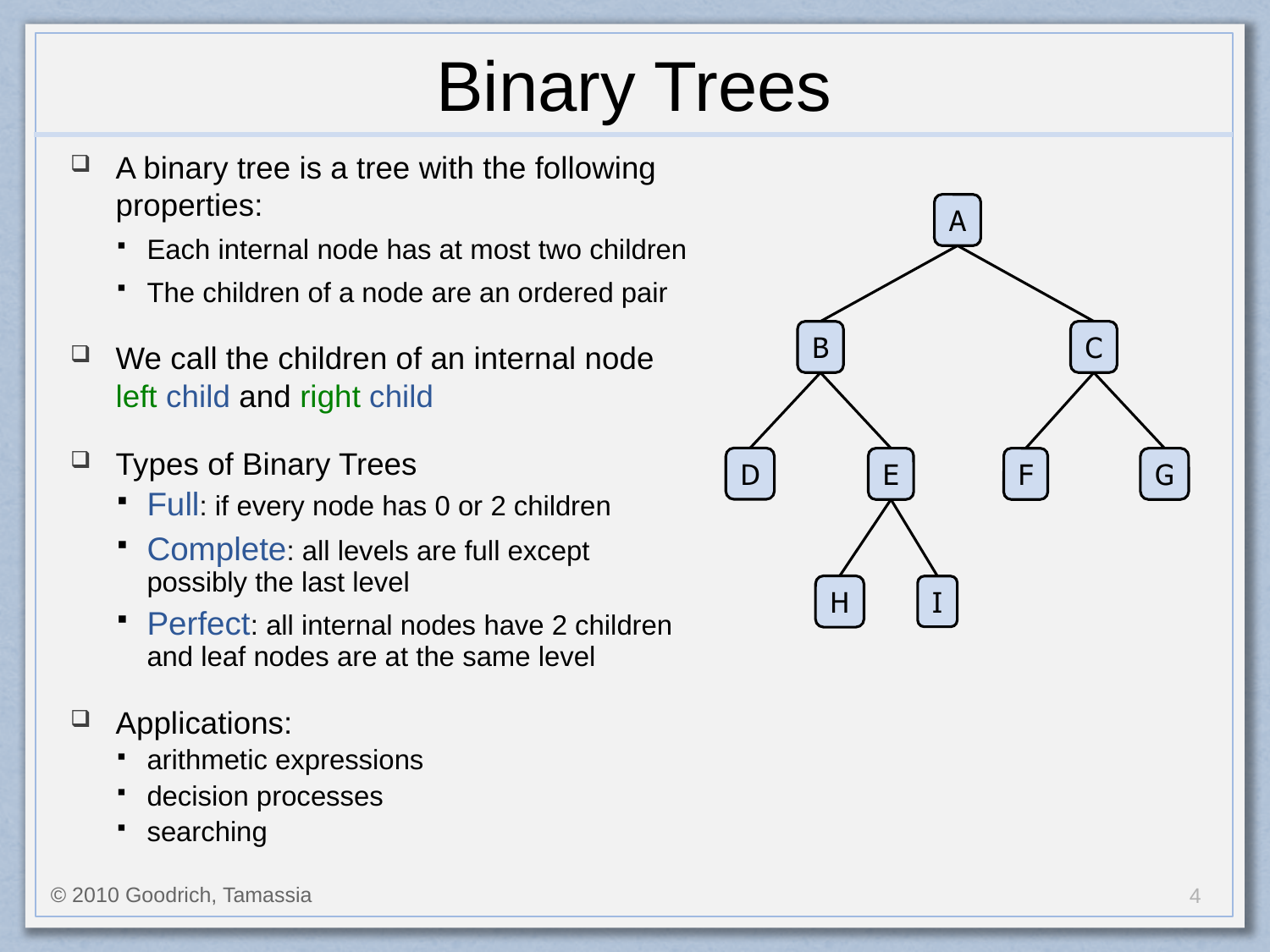

# Binary Trees
A binary tree is a tree with the following properties:
Each internal node has at most two children
The children of a node are an ordered pair
We call the children of an internal node left child and right child
Types of Binary Trees
Full: if every node has 0 or 2 children
Complete: all levels are full except possibly the last level
Perfect: all internal nodes have 2 children and leaf nodes are at the same level
Applications:
arithmetic expressions
decision processes
searching

A
C
B
D
E
F
G
I
H
© 2010 Goodrich, Tamassia
4